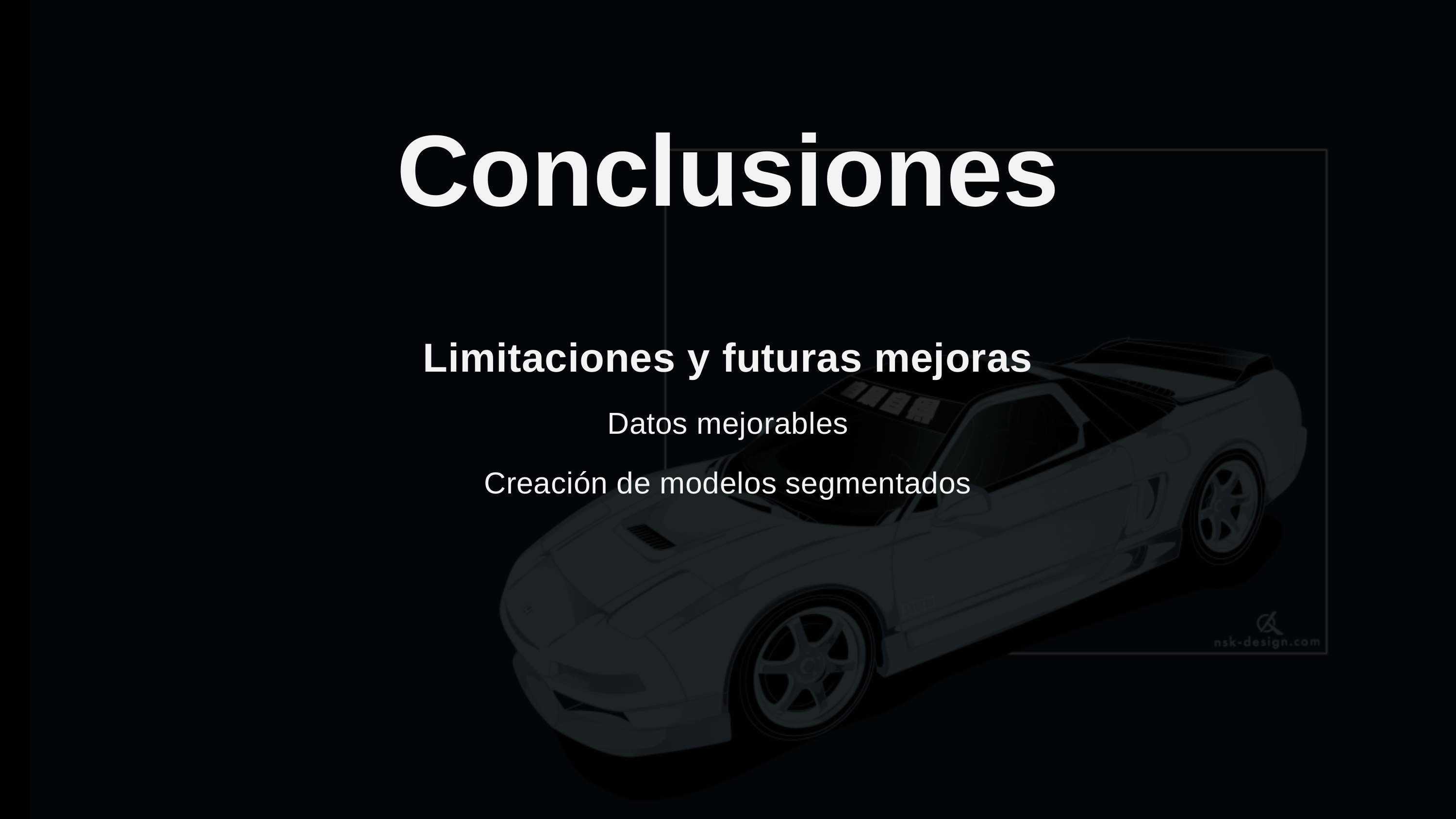

Conclusiones
Limitaciones y futuras mejoras
Datos mejorables
Creación de modelos segmentados